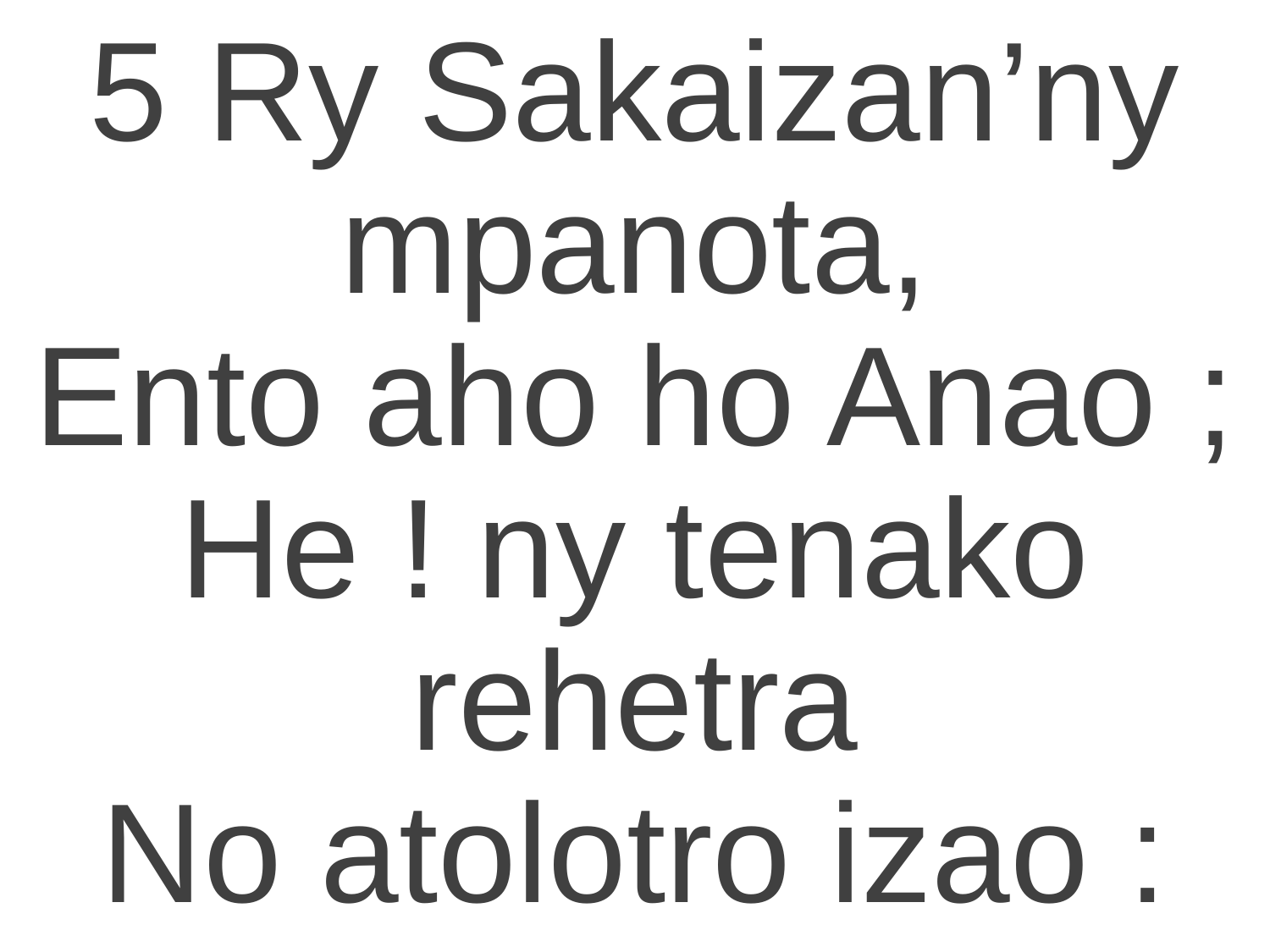

5 Ry Sakaizan’ny mpanota,
Ento aho ho Anao ;
He ! ny tenako rehetra
No atolotro izao :